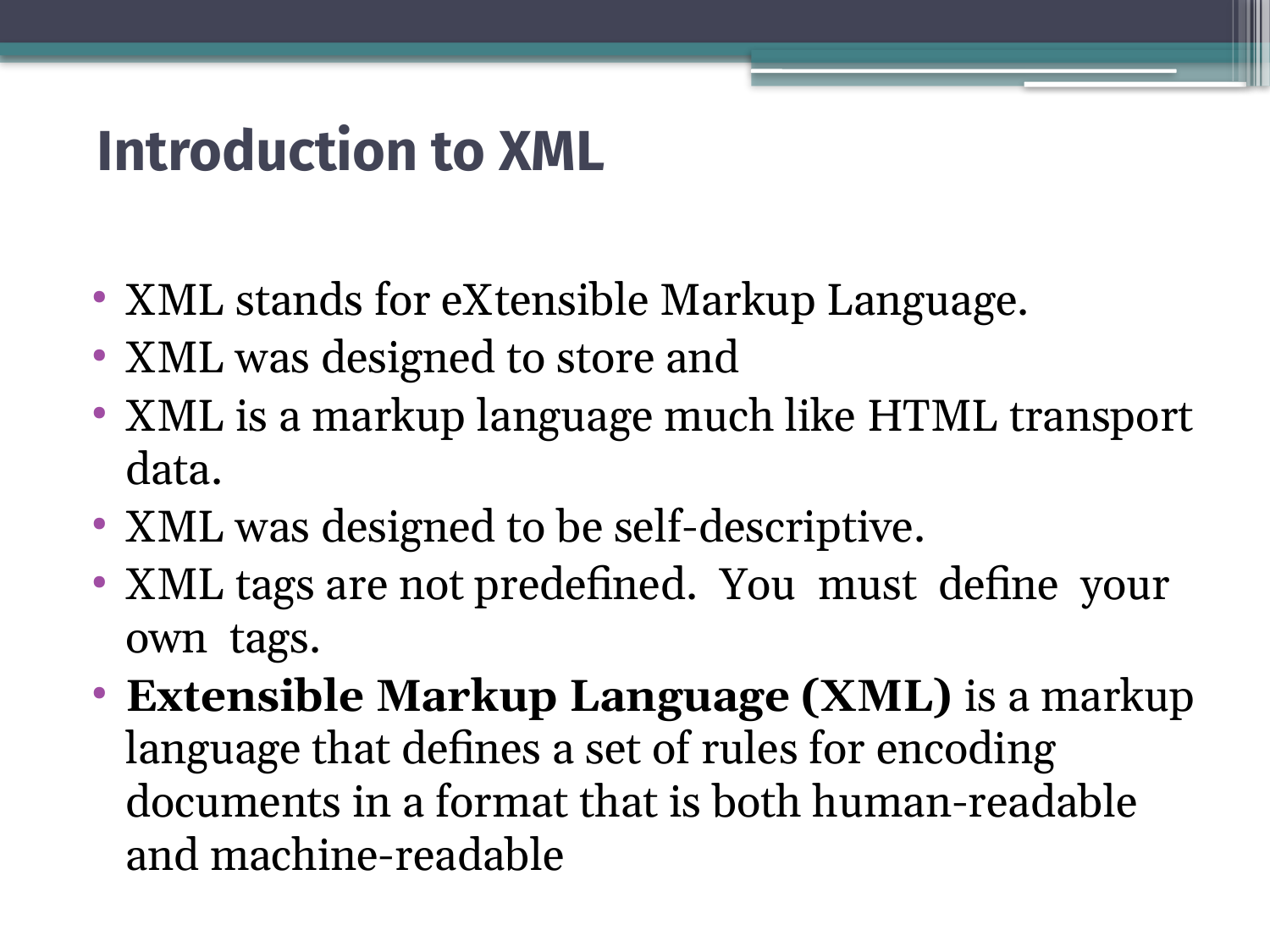

# Introduction to XML
XML stands for eXtensible Markup Language.
XML was designed to store and
XML is a markup language much like HTML transport data.
XML was designed to be self-descriptive.
XML tags are not predefined.  You  must  define  your  own  tags.
Extensible Markup Language (XML) is a markup language that defines a set of rules for encoding documents in a format that is both human-readable and machine-readable